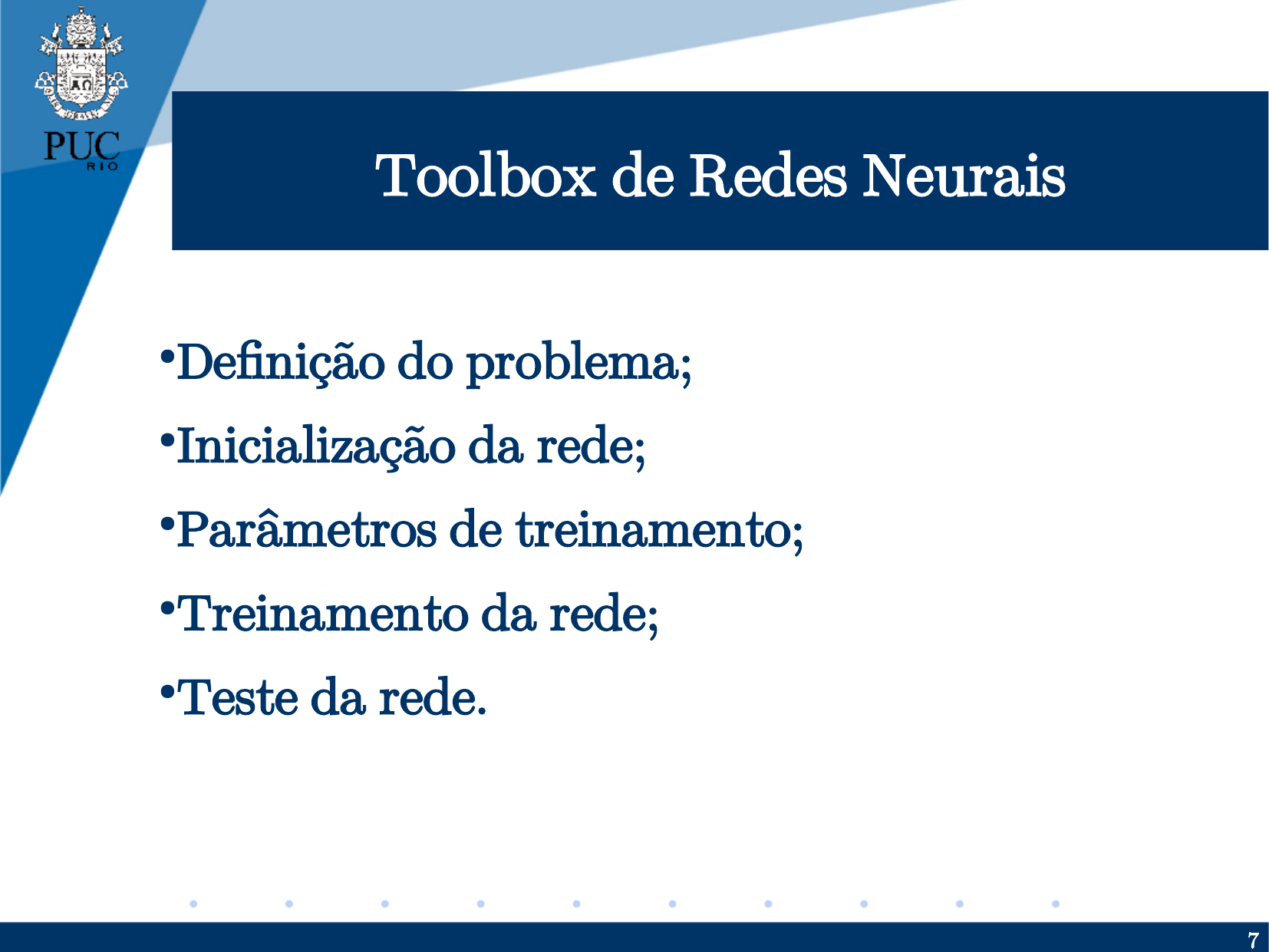

Toolbox de Redes Neurais
Definição do problema;
Inicialização da rede;
Parâmetros de treinamento;
Treinamento da rede;
Teste da rede.
7